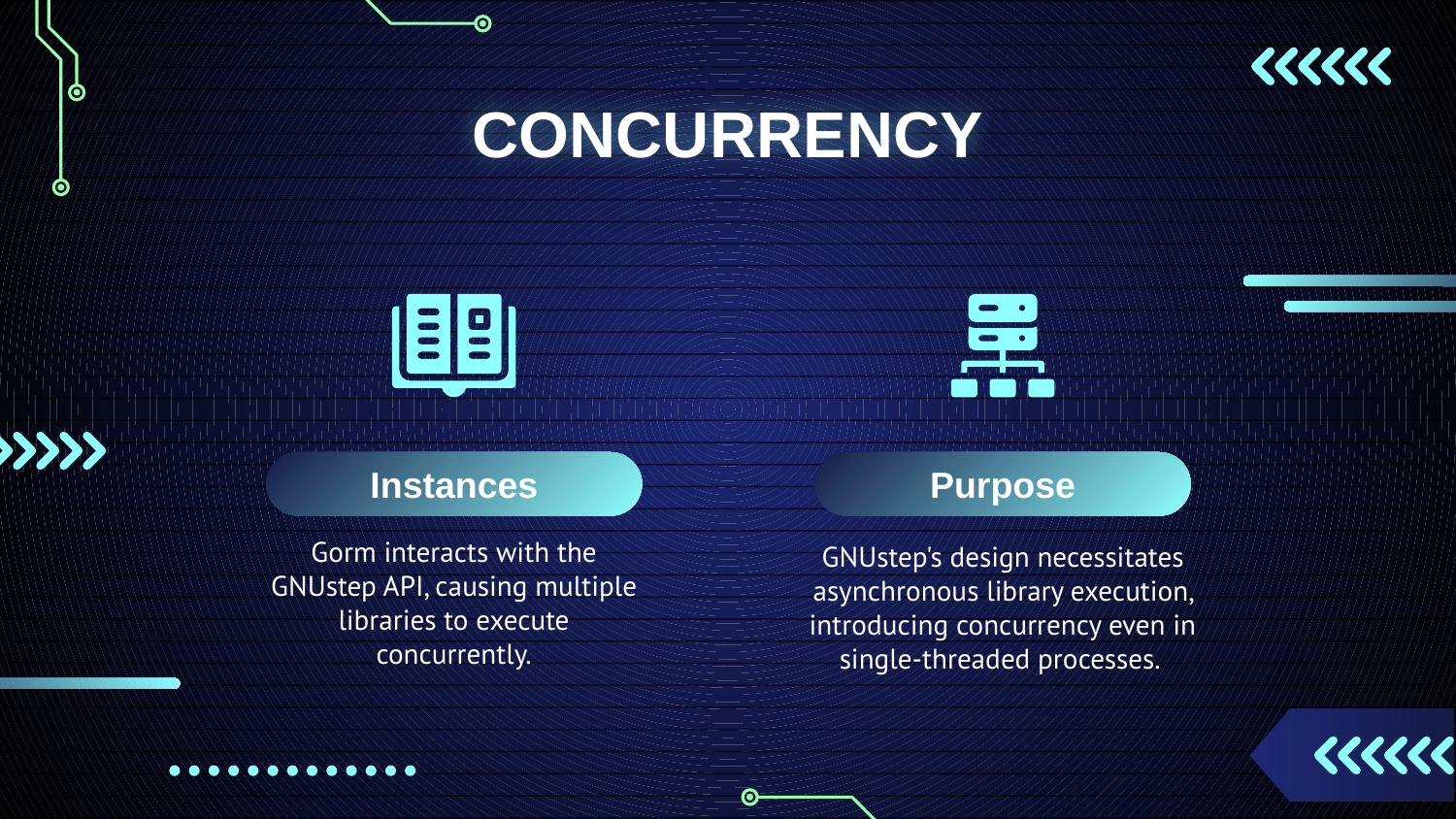

# CONCURRENCY

Instances
Purpose
GNUstep's design necessitates asynchronous library execution, introducing concurrency even in single-threaded processes.

Gorm interacts with the GNUstep API, causing multiple libraries to execute concurrently.